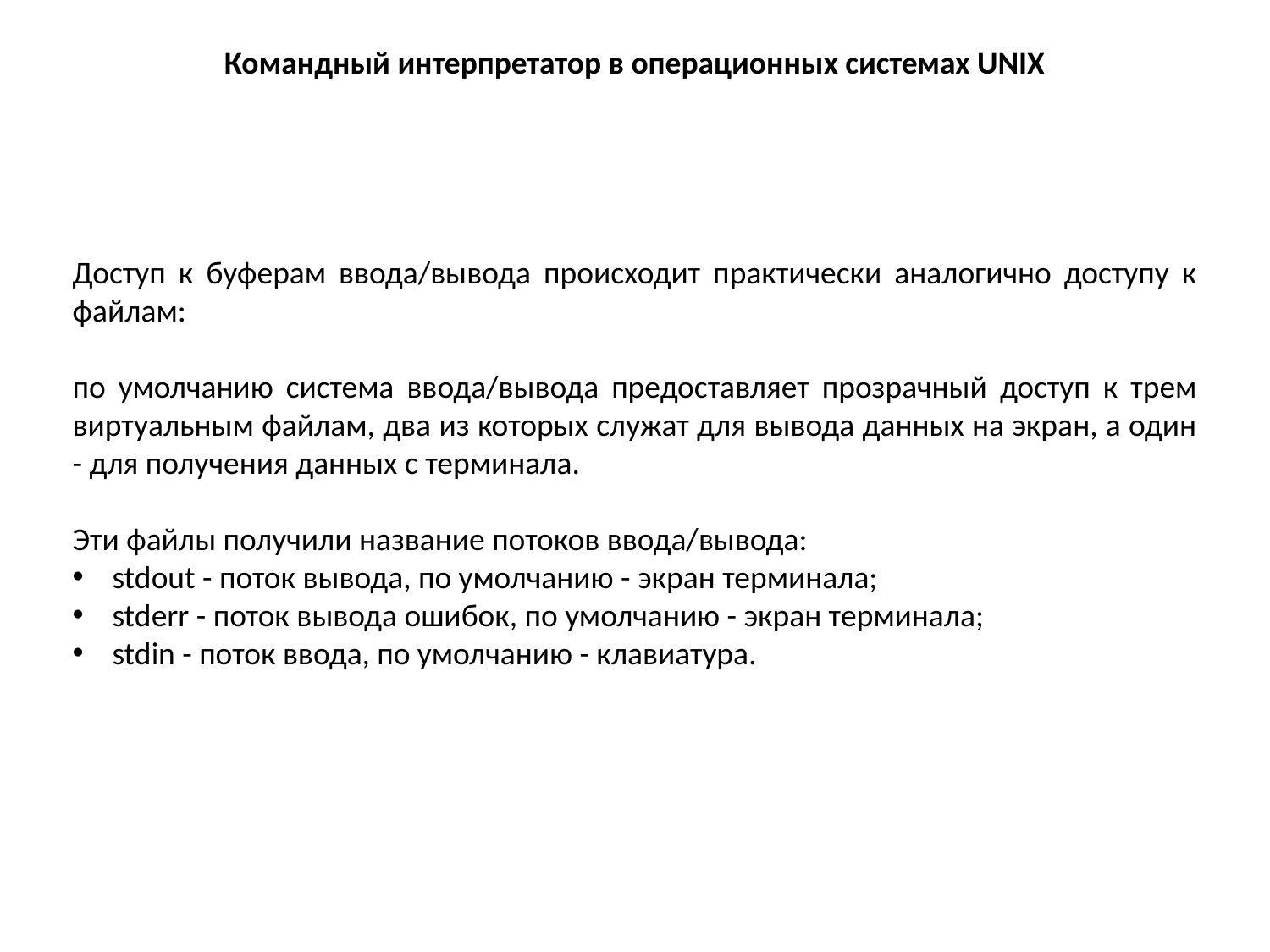

Командный интерпретатор в операционных системах UNIX
Доступ к буферам ввода/вывода происходит практически аналогично доступу к файлам:

по умолчанию система ввода/вывода предоставляет прозрачный доступ к трем виртуальным файлам, два из которых служат для вывода данных на экран, а один - для получения данных с терминала.

Эти файлы получили название потоков ввода/вывода:
stdout - поток вывода, по умолчанию - экран терминала;
stderr - поток вывода ошибок, по умолчанию - экран терминала;
stdin - поток ввода, по умолчанию - клавиатура.